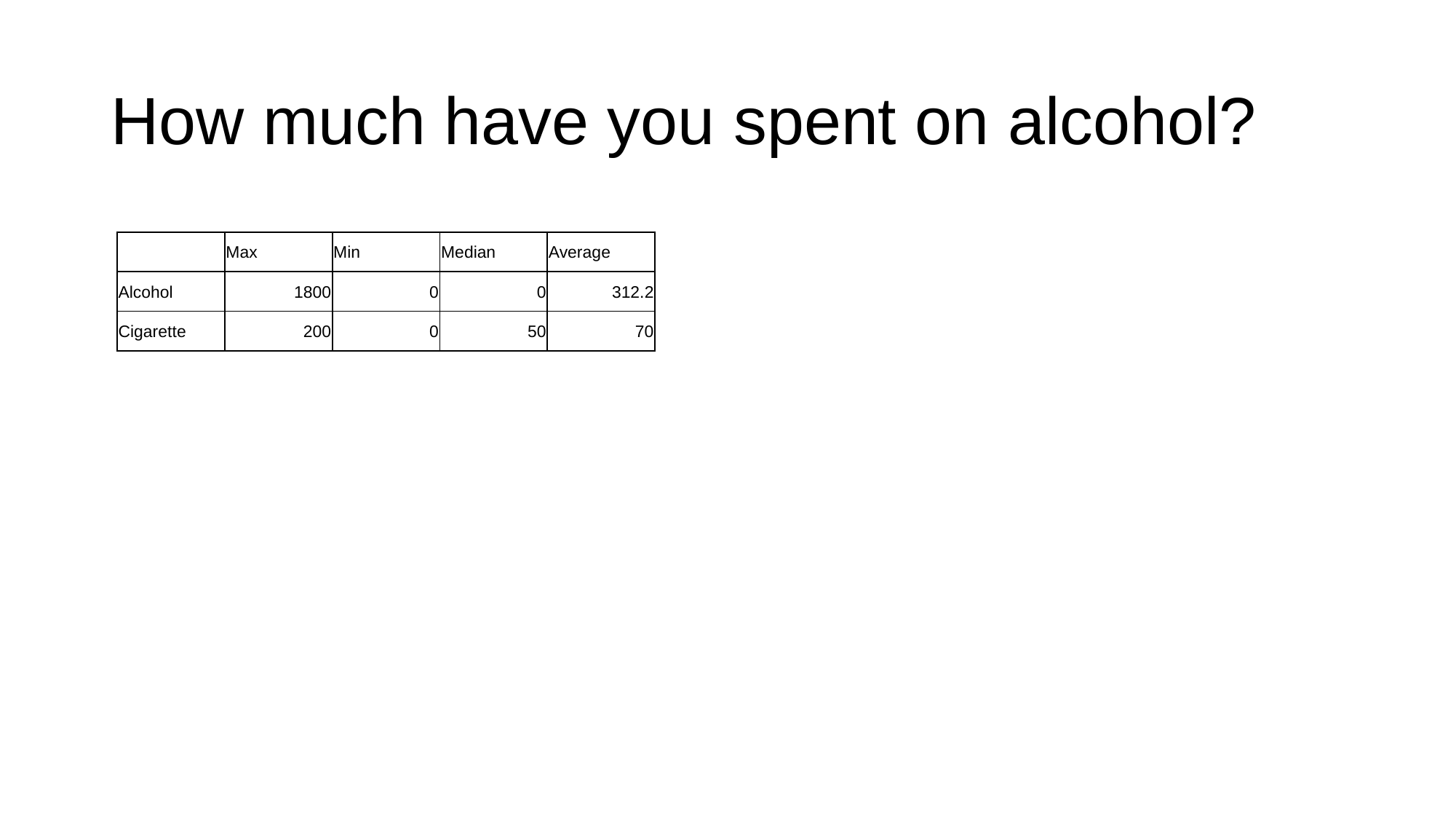

# How much have you spent on alcohol?
|  | Max | Min | Median | Average |
| --- | --- | --- | --- | --- |
| Alcohol | 1800 | 0 | 0 | 312.2 |
| Cigarette | 200 | 0 | 50 | 70 |